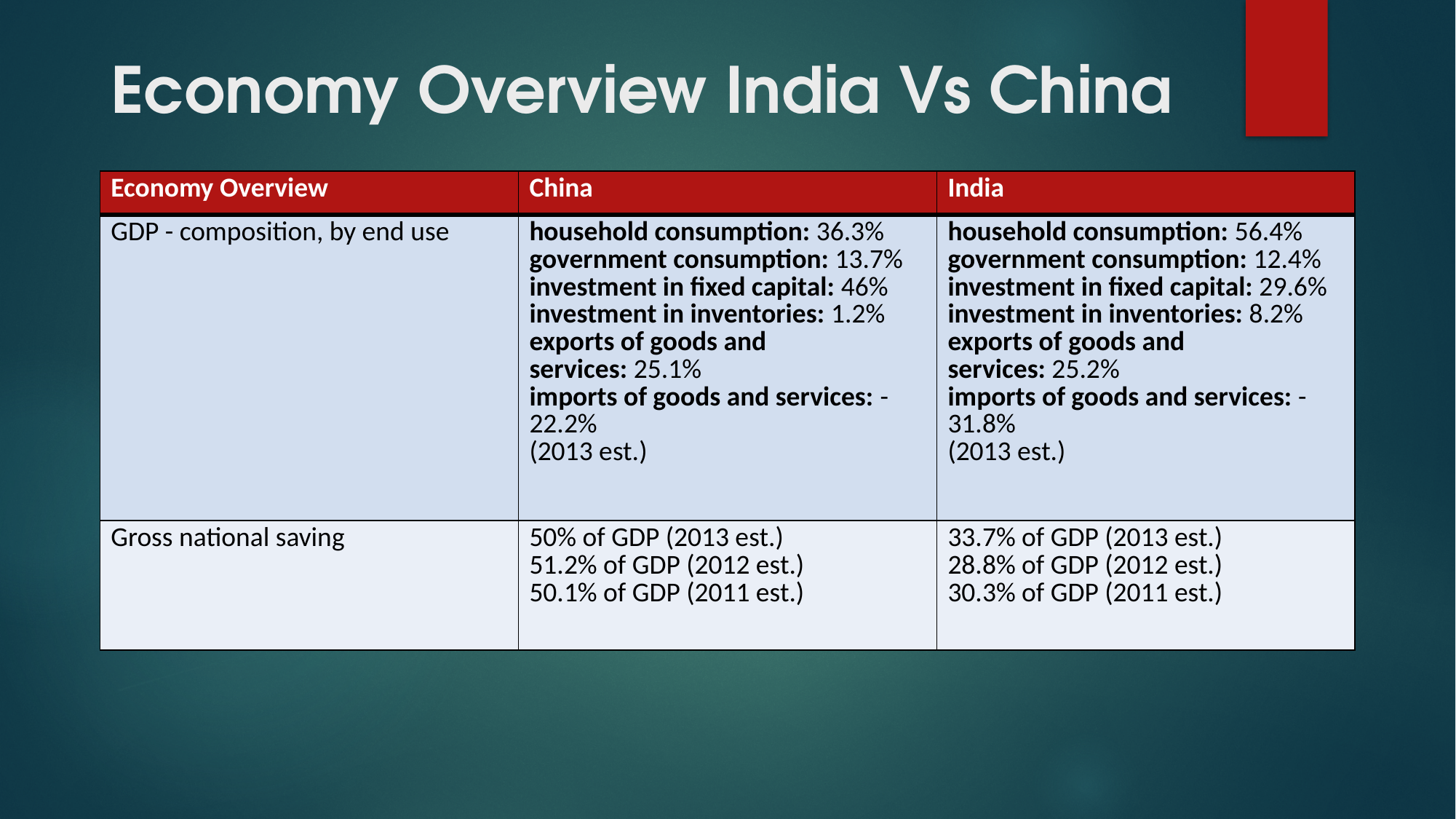

# Economy Overview India Vs China
| Economy Overview | China | India |
| --- | --- | --- |
| GDP - composition, by end use | household consumption: 36.3%  government consumption: 13.7%  investment in fixed capital: 46%  investment in inventories: 1.2%  exports of goods and services: 25.1%  imports of goods and services: -22.2%  (2013 est.) | household consumption: 56.4%  government consumption: 12.4%  investment in fixed capital: 29.6%  investment in inventories: 8.2%  exports of goods and services: 25.2%  imports of goods and services: -31.8%  (2013 est.) |
| Gross national saving | 50% of GDP (2013 est.)  51.2% of GDP (2012 est.)  50.1% of GDP (2011 est.) | 33.7% of GDP (2013 est.)  28.8% of GDP (2012 est.)  30.3% of GDP (2011 est.) |